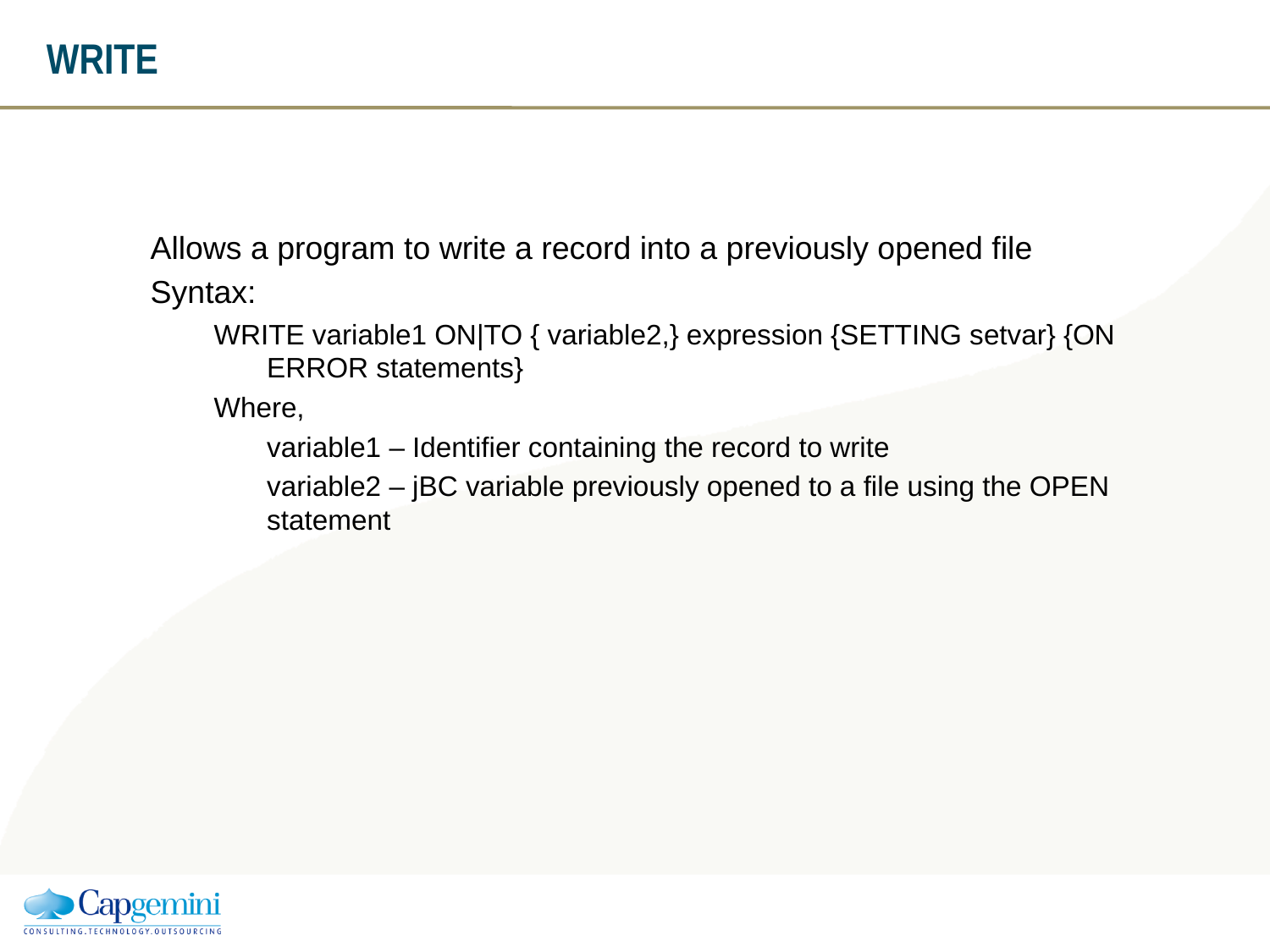

# WRITE
Allows a program to write a record into a previously opened file
Syntax:
WRITE variable1 ON|TO { variable2,} expression {SETTING setvar} {ON ERROR statements}
Where,
	variable1 – Identifier containing the record to write
	variable2 – jBC variable previously opened to a file using the OPEN statement